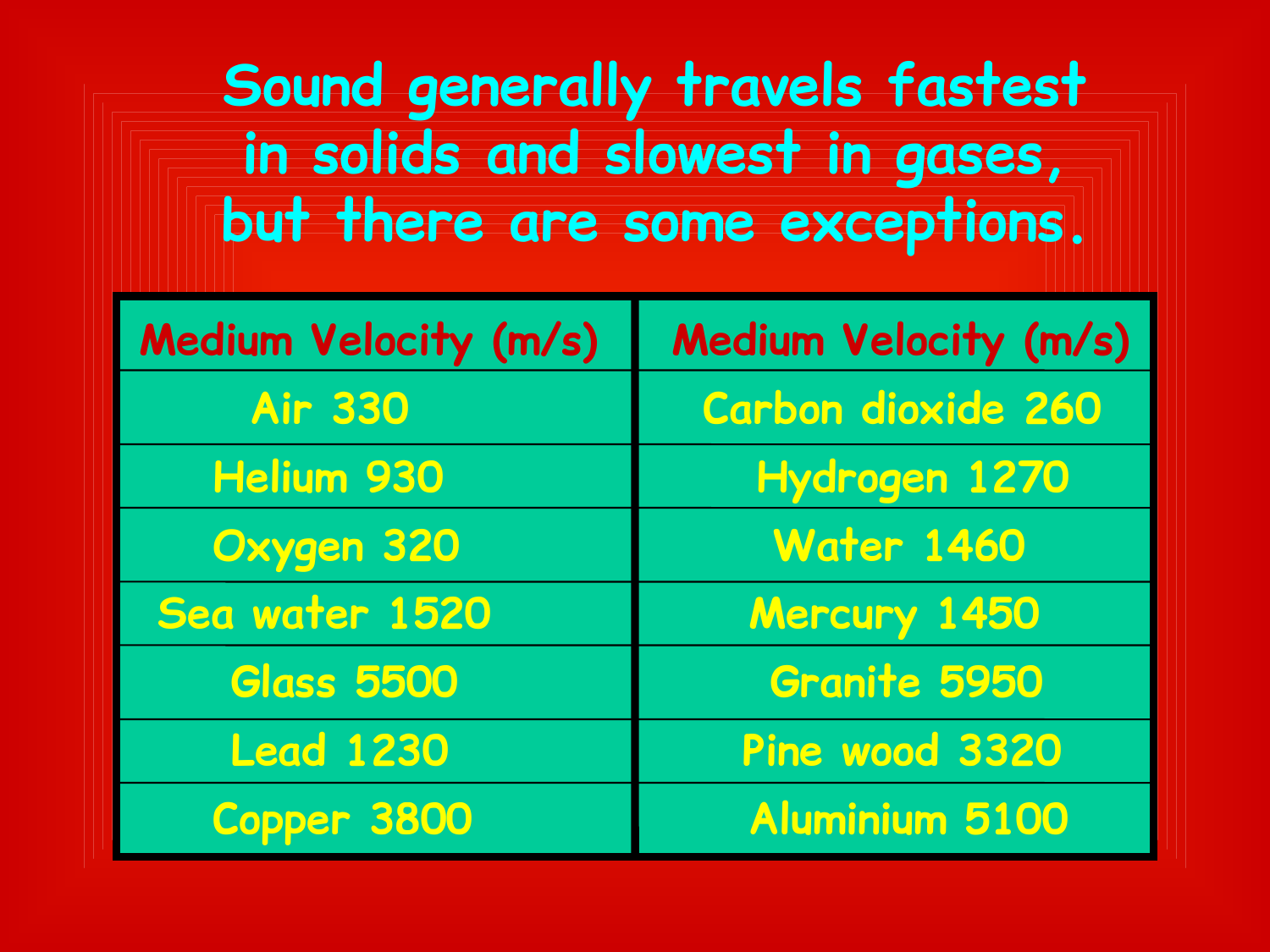

Sound generally travels fastest
in solids and slowest in gases,
but there are some exceptions.

Medium Velocity (m/s)    Medium Velocity (m/s)
      Air 330                Carbon dioxide 260
    Helium 930                 Hydrogen 1270
    Oxygen 320                 Water 1460
 Sea water 1520              Mercury 1450
     Glass 5500                 Granite 5950
     Lead 1230                Pine wood 3320
    Copper 3800               Aluminium 5100